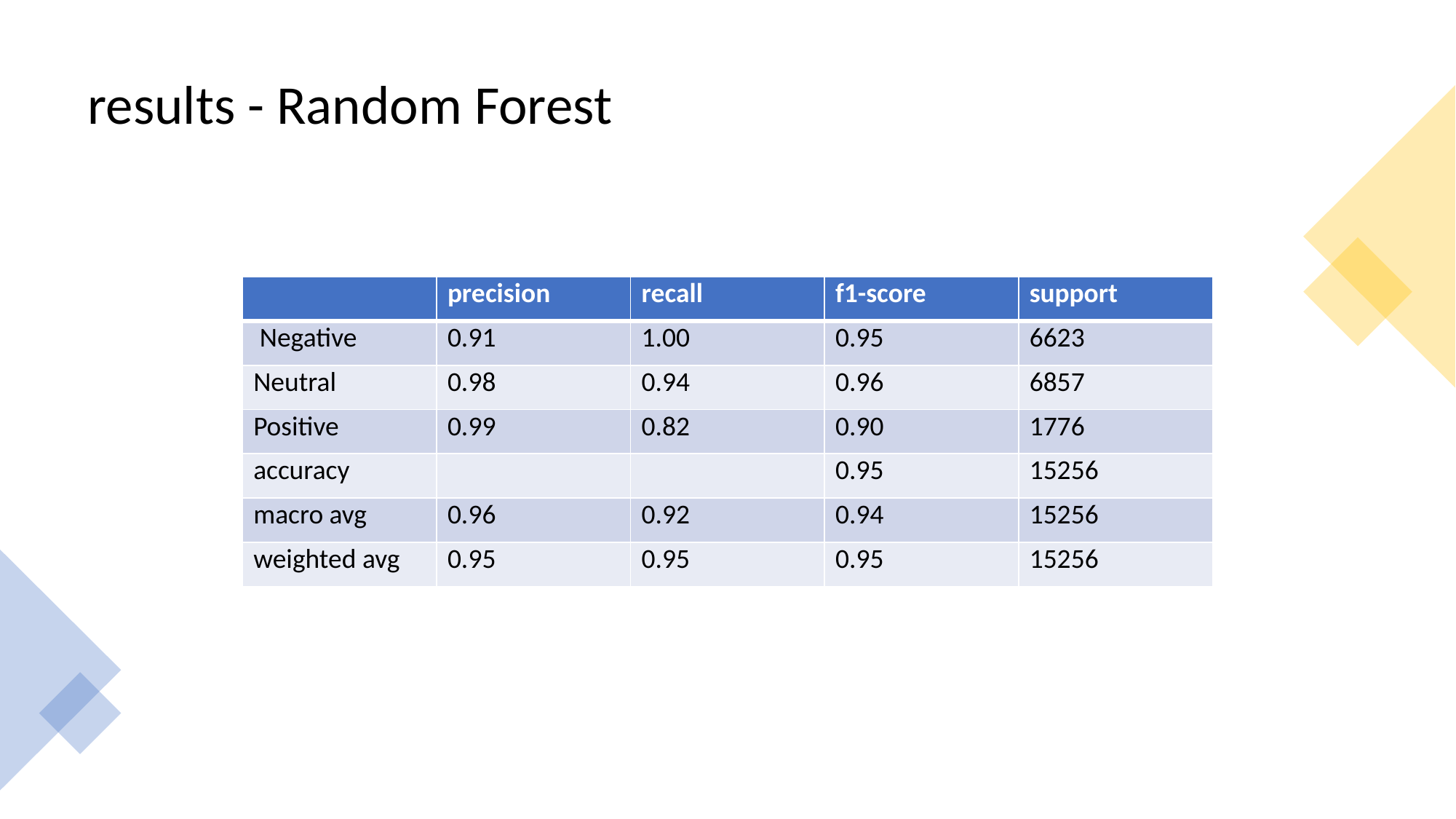

# results - Random Forest

|  | precision | recall | f1-score | support |
| --- | --- | --- | --- | --- |
| Negative | 0.91 | 1.00 | 0.95 | 6623 |
| Neutral | 0.98 | 0.94 | 0.96 | 6857 |
| Positive | 0.99 | 0.82 | 0.90 | 1776 |
| accuracy |  |  | 0.95 | 15256 |
| macro avg | 0.96 | 0.92 | 0.94 | 15256 |
| weighted avg | 0.95 | 0.95 | 0.95 | 15256 |